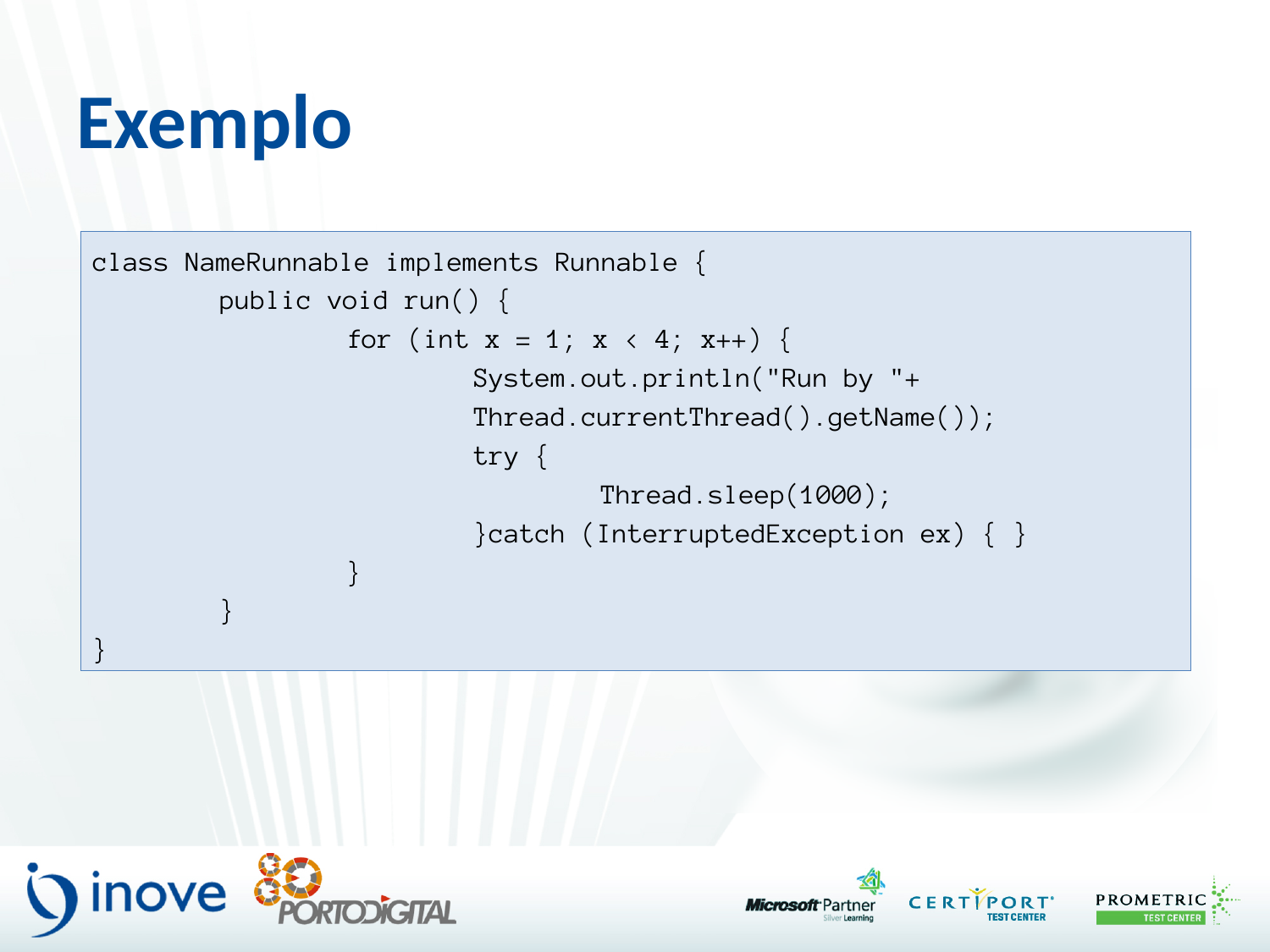

# Exemplo

class NameRunnable implements Runnable {
	public void run() {
		for (int x = 1; x < 4; x++) {
			System.out.println("Run by "+
			Thread.currentThread().getName());
			try {
				Thread.sleep(1000);
			}catch (InterruptedException ex) { }
		}
	}
}